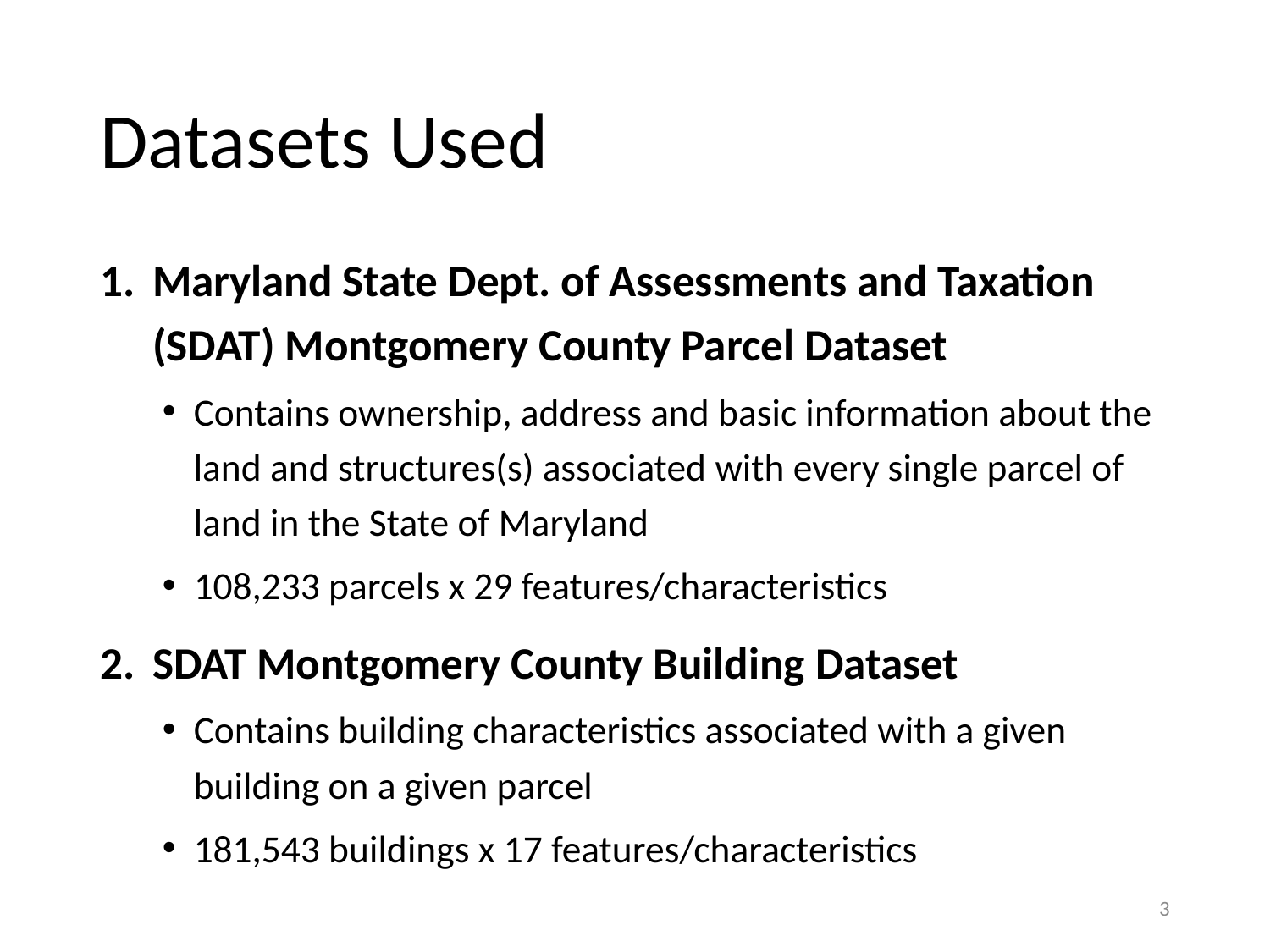

# Datasets Used
Maryland State Dept. of Assessments and Taxation (SDAT) Montgomery County Parcel Dataset
Contains ownership, address and basic information about the land and structures(s) associated with every single parcel of land in the State of Maryland
108,233 parcels x 29 features/characteristics
SDAT Montgomery County Building Dataset
Contains building characteristics associated with a given building on a given parcel
181,543 buildings x 17 features/characteristics

3